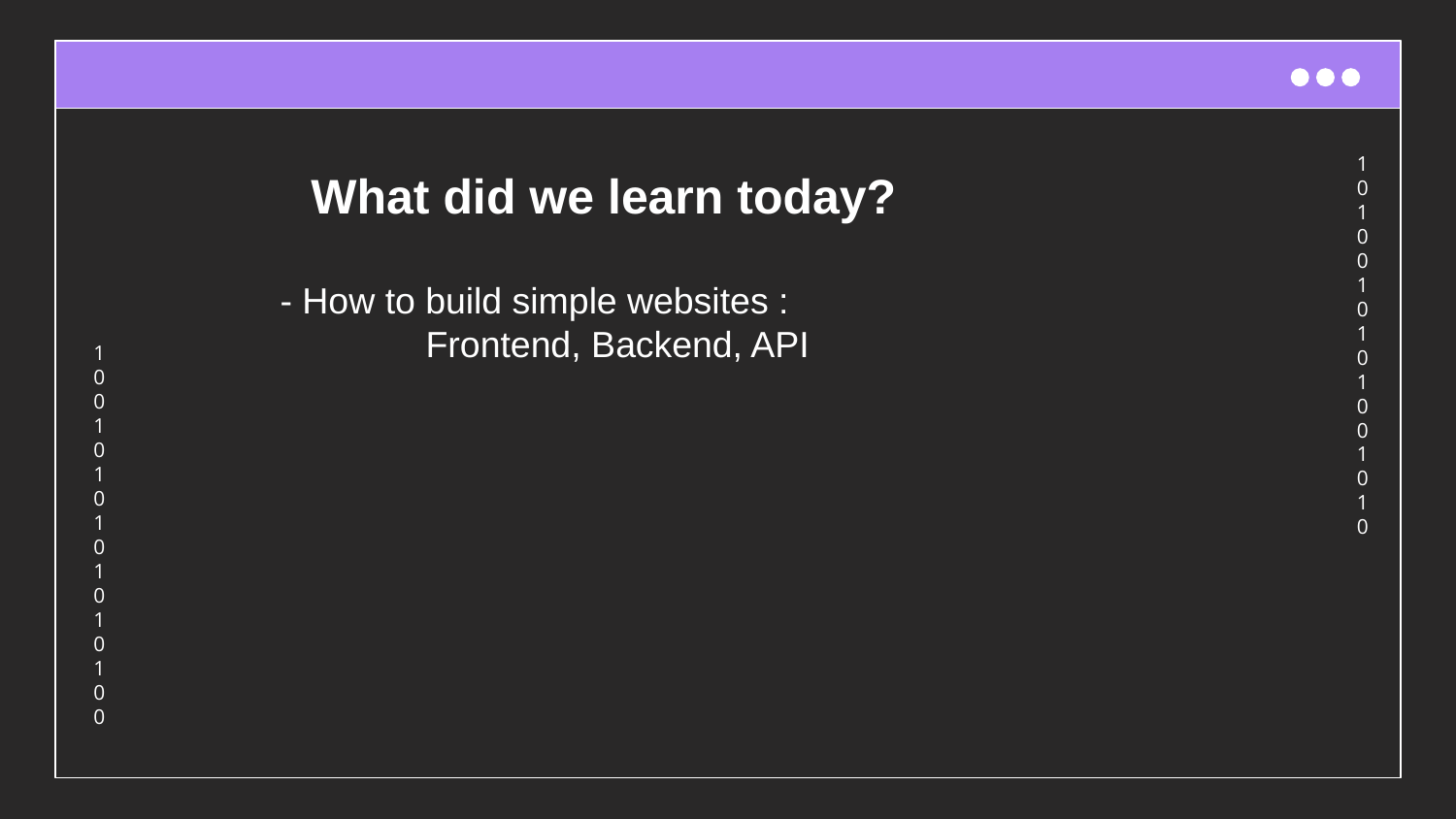

# What did we learn today?
- How to build simple websites :
	Frontend, Backend, API